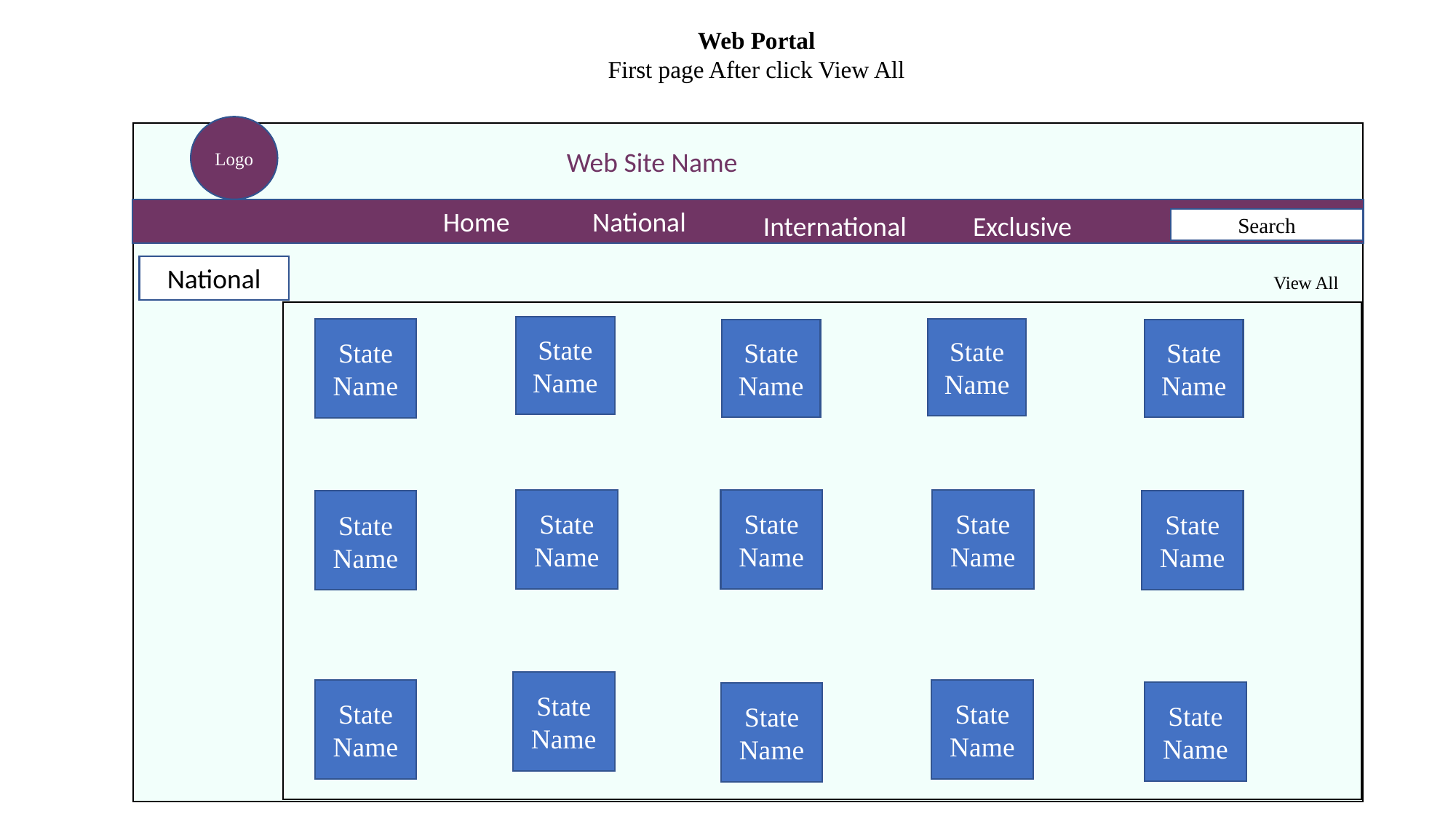

Web Portal
First page After click View All
Logo

Web Site Name

Home
National
International
Exclusive
Search
National
View All

State Name
State Name
State Name
State Name
State Name
State Name
State Name
State Name
State Name
State Name
State Name
State Name
State Name
State Name
State Name